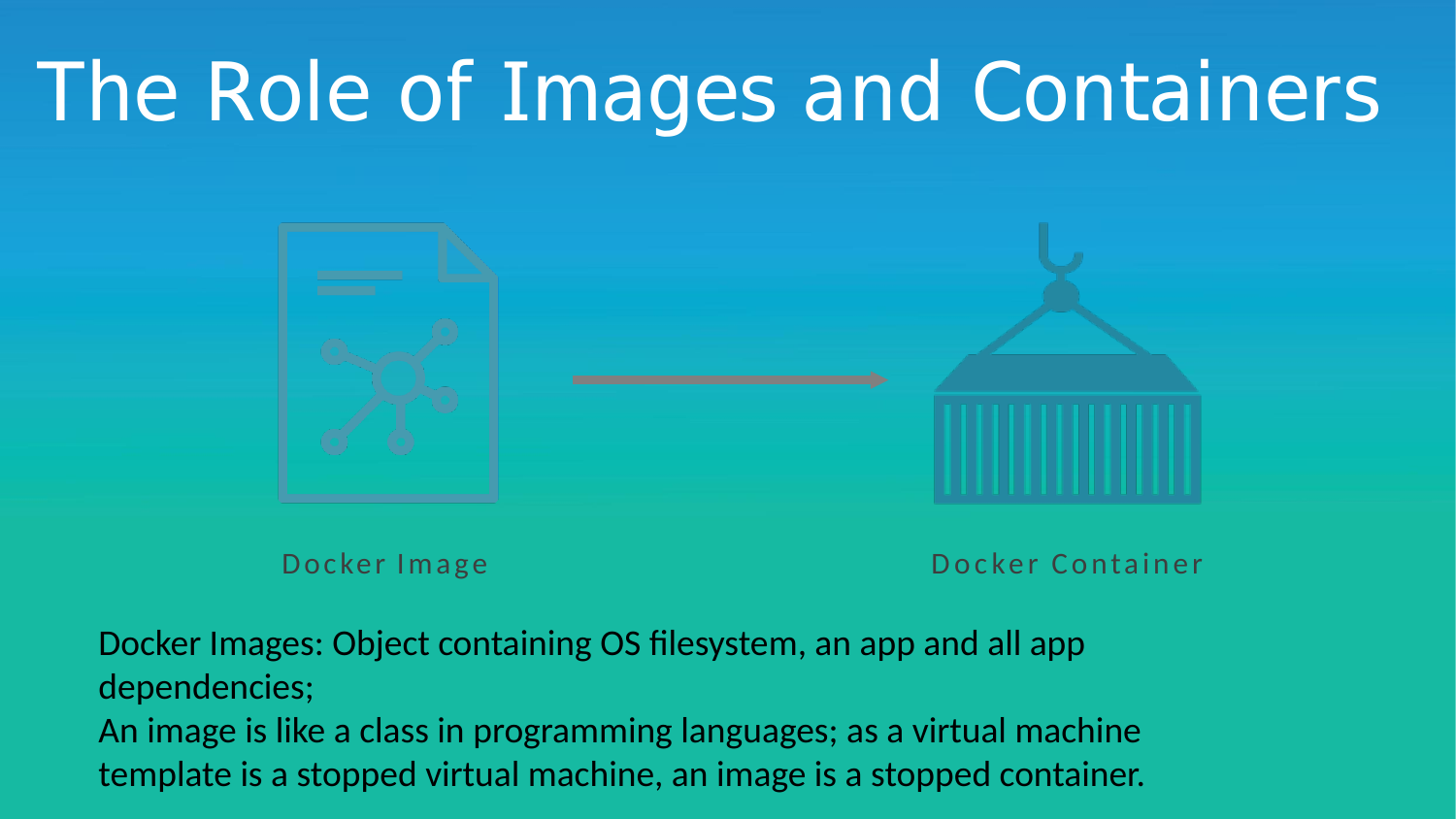

# The Role of Images and Containers

Docker Image
Docker Container
Docker Images: Object containing OS filesystem, an app and all app dependencies;
An image is like a class in programming languages; as a virtual machine template is a stopped virtual machine, an image is a stopped container.